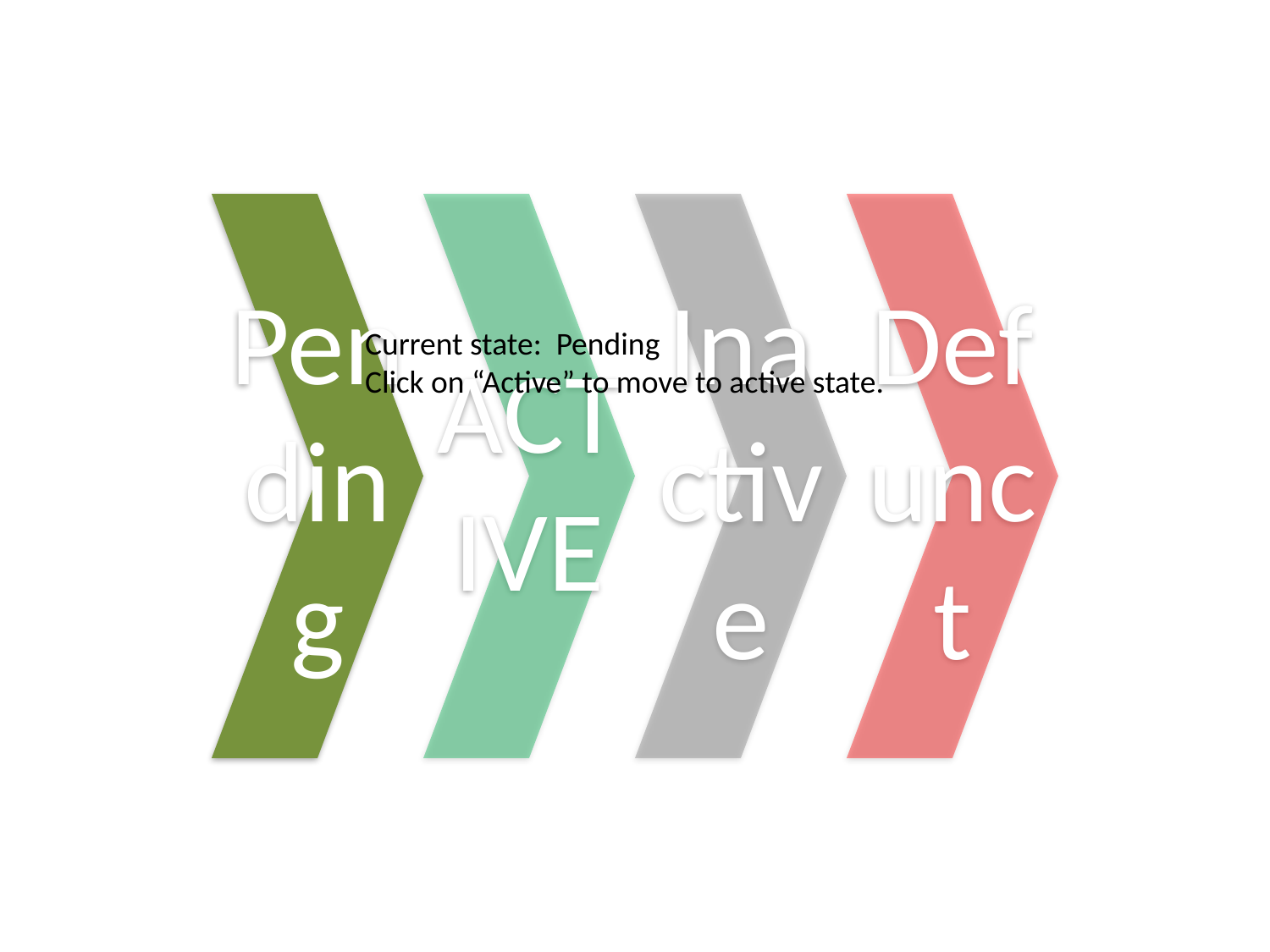

Pending
ACTIVE
Current state:  Pending
Click on “Active” to move to active state.